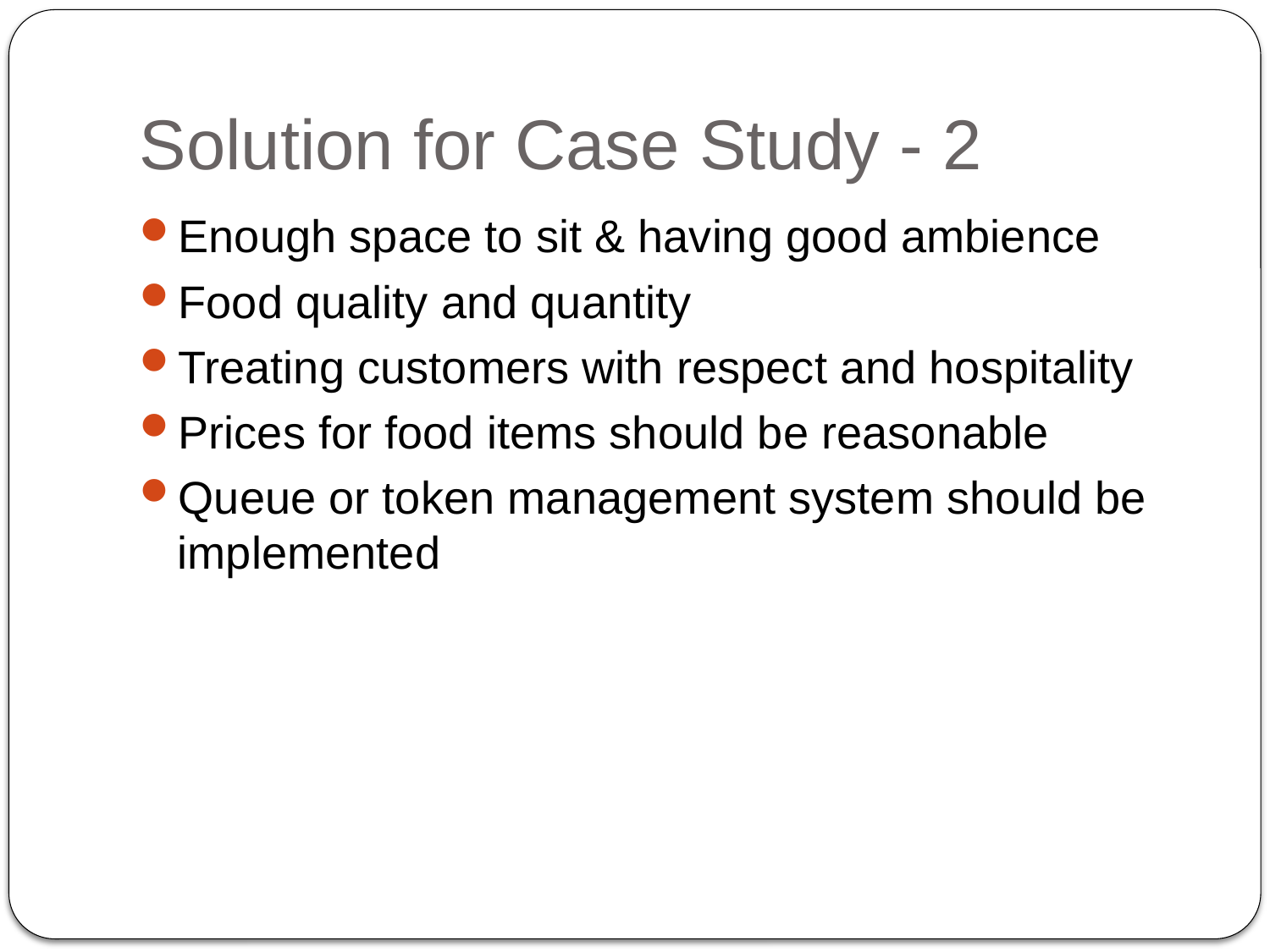

# Solution for Case Study - 2
Enough space to sit & having good ambience
Food quality and quantity
Treating customers with respect and hospitality
Prices for food items should be reasonable
Queue or token management system should be implemented